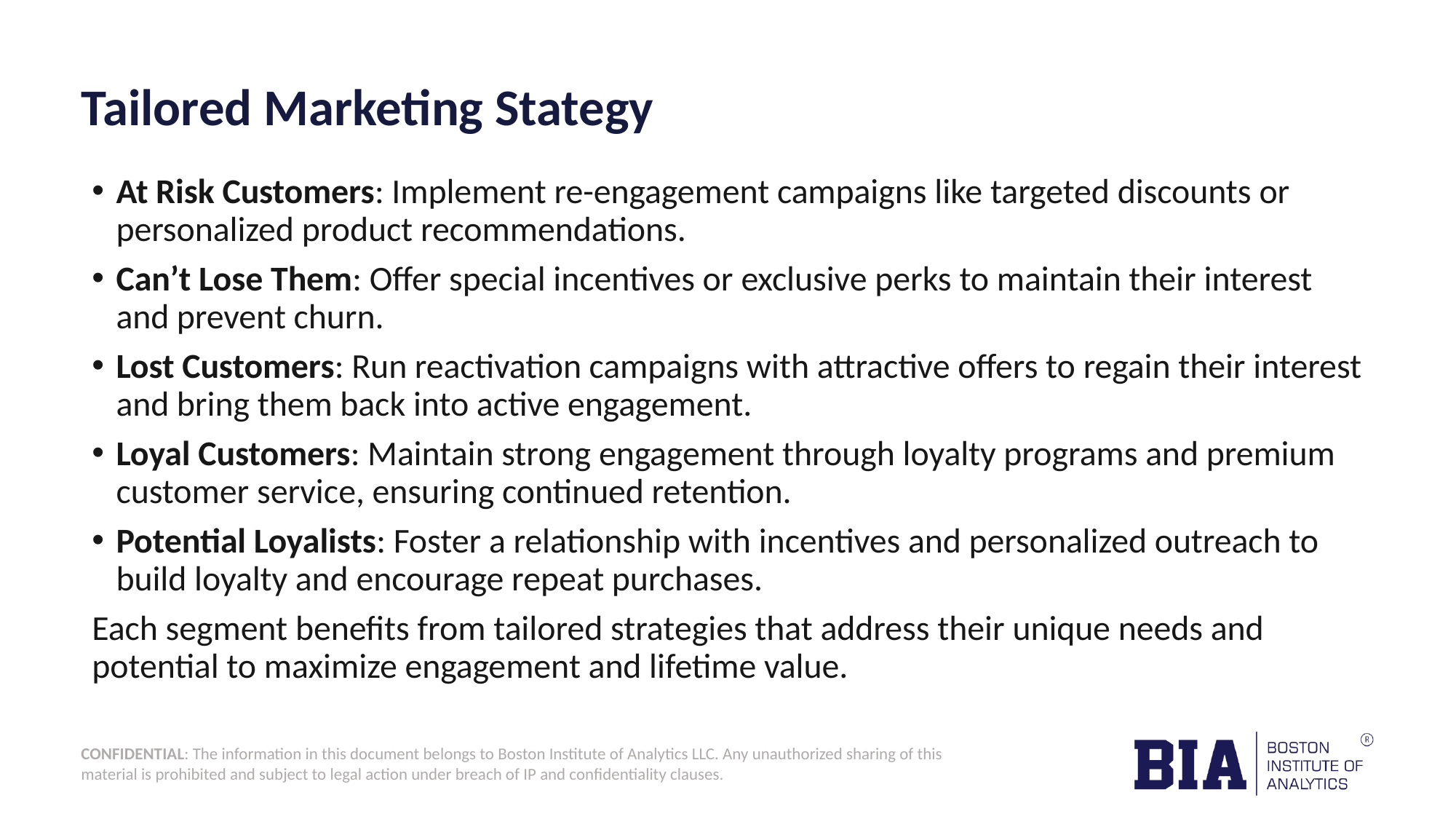

# Tailored Marketing Stategy
At Risk Customers: Implement re-engagement campaigns like targeted discounts or personalized product recommendations.
Can’t Lose Them: Offer special incentives or exclusive perks to maintain their interest and prevent churn.
Lost Customers: Run reactivation campaigns with attractive offers to regain their interest and bring them back into active engagement.
Loyal Customers: Maintain strong engagement through loyalty programs and premium customer service, ensuring continued retention.
Potential Loyalists: Foster a relationship with incentives and personalized outreach to build loyalty and encourage repeat purchases.
Each segment benefits from tailored strategies that address their unique needs and potential to maximize engagement and lifetime value.